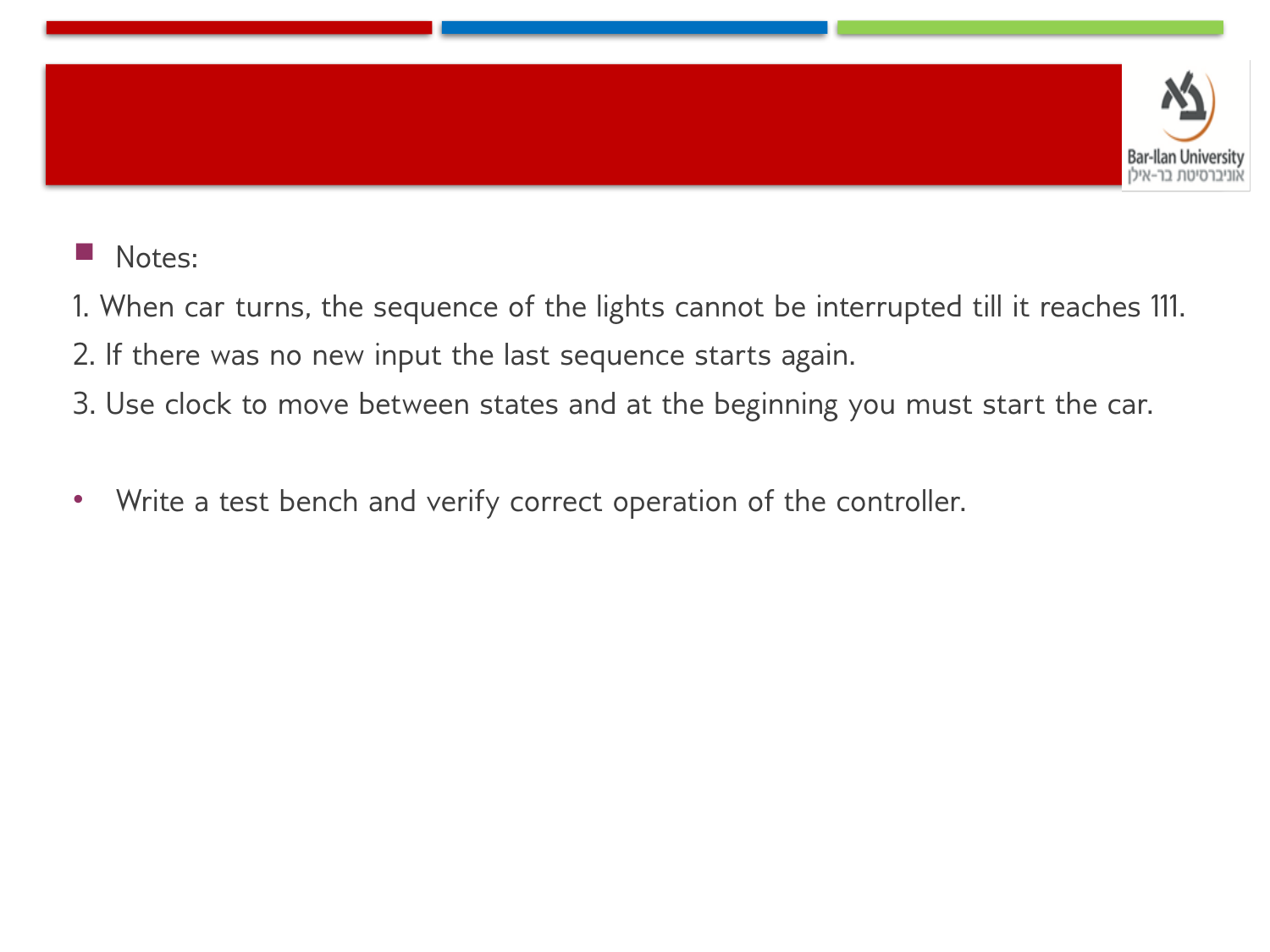

#
Notes:
1. When car turns, the sequence of the lights cannot be interrupted till it reaches 111.
2. If there was no new input the last sequence starts again.
3. Use clock to move between states and at the beginning you must start the car.

Write a test bench and verify correct operation of the controller.